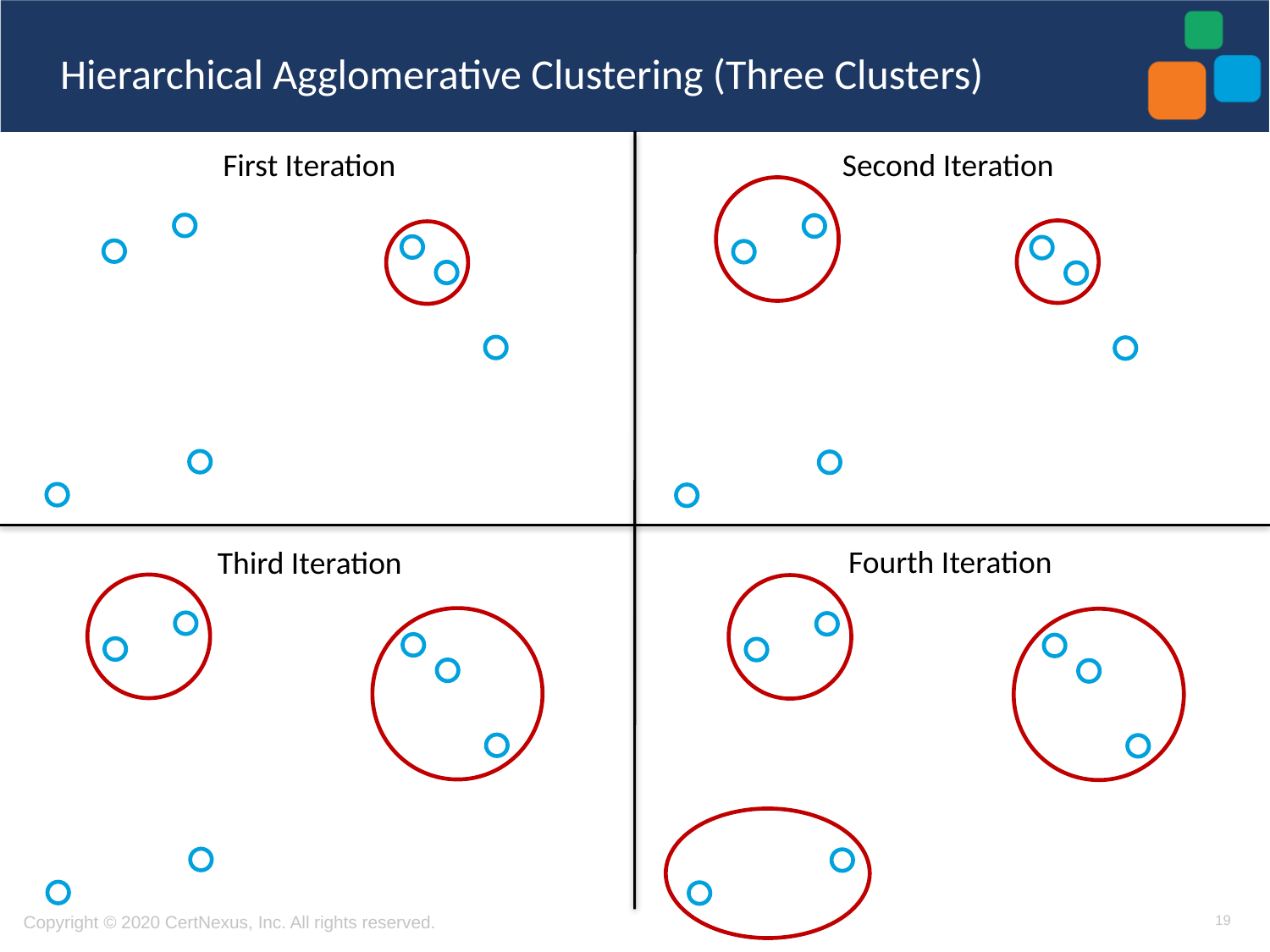

# Hierarchical Agglomerative Clustering (Three Clusters)
First Iteration
Second Iteration

Fourth Iteration
Third Iteration

19